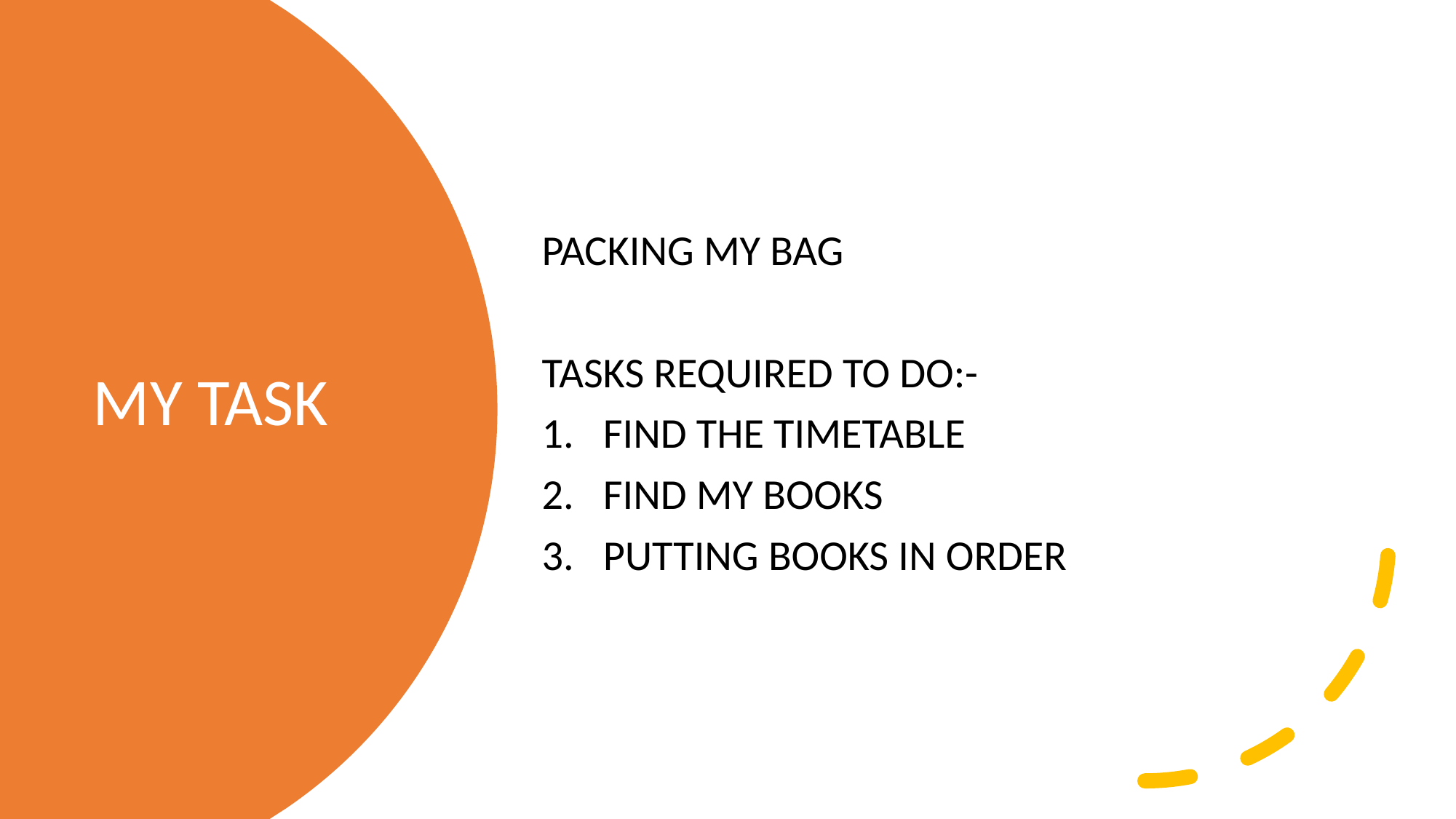

PACKING MY BAG

TASKS REQUIRED TO DO:-
FIND THE TIMETABLE
FIND MY BOOKS
PUTTING BOOKS IN ORDER
# MY TASK